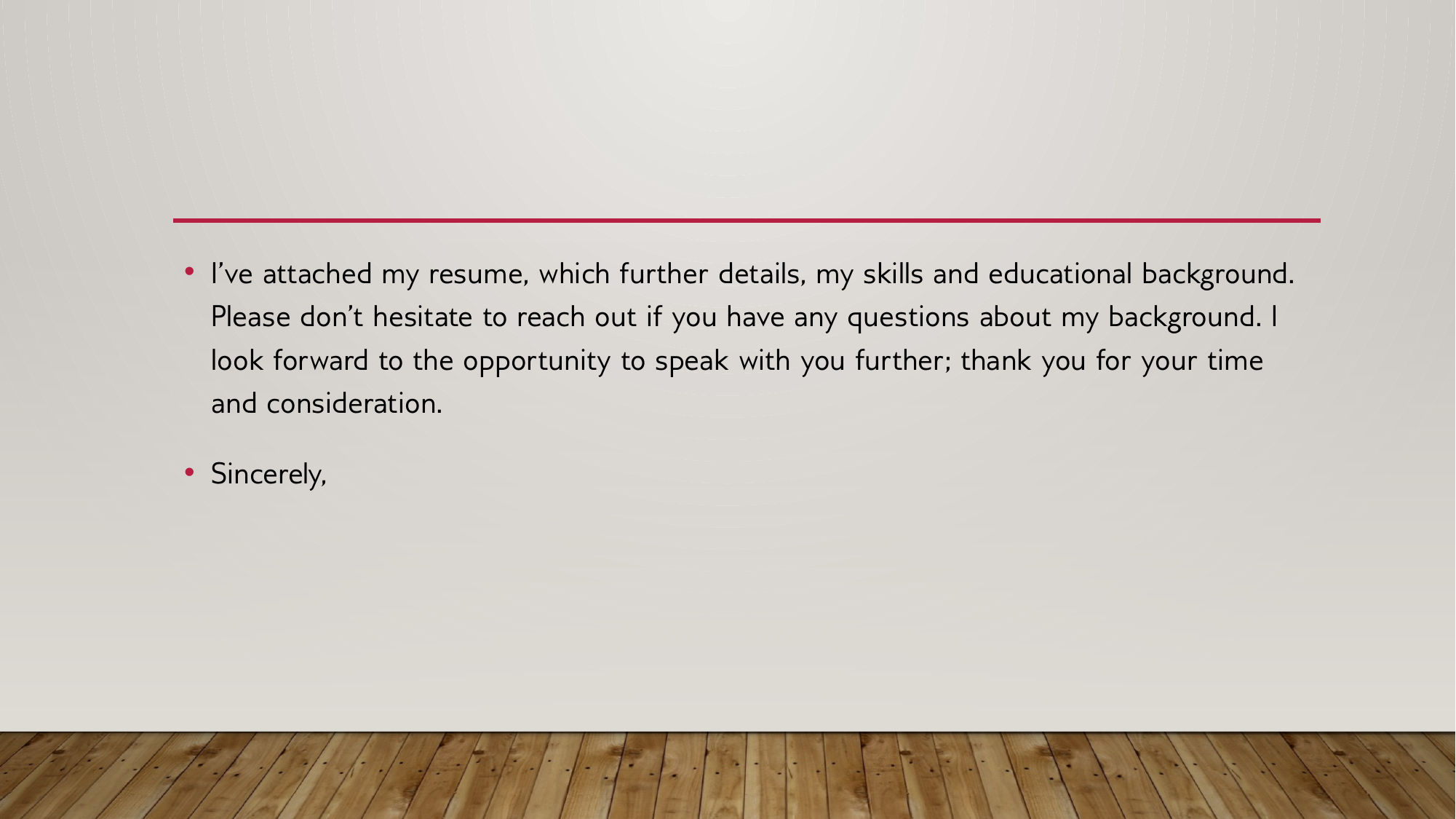

#
I’ve attached my resume, which further details, my skills and educational background. Please don’t hesitate to reach out if you have any questions about my background. I look forward to the opportunity to speak with you further; thank you for your time and consideration.
Sincerely,